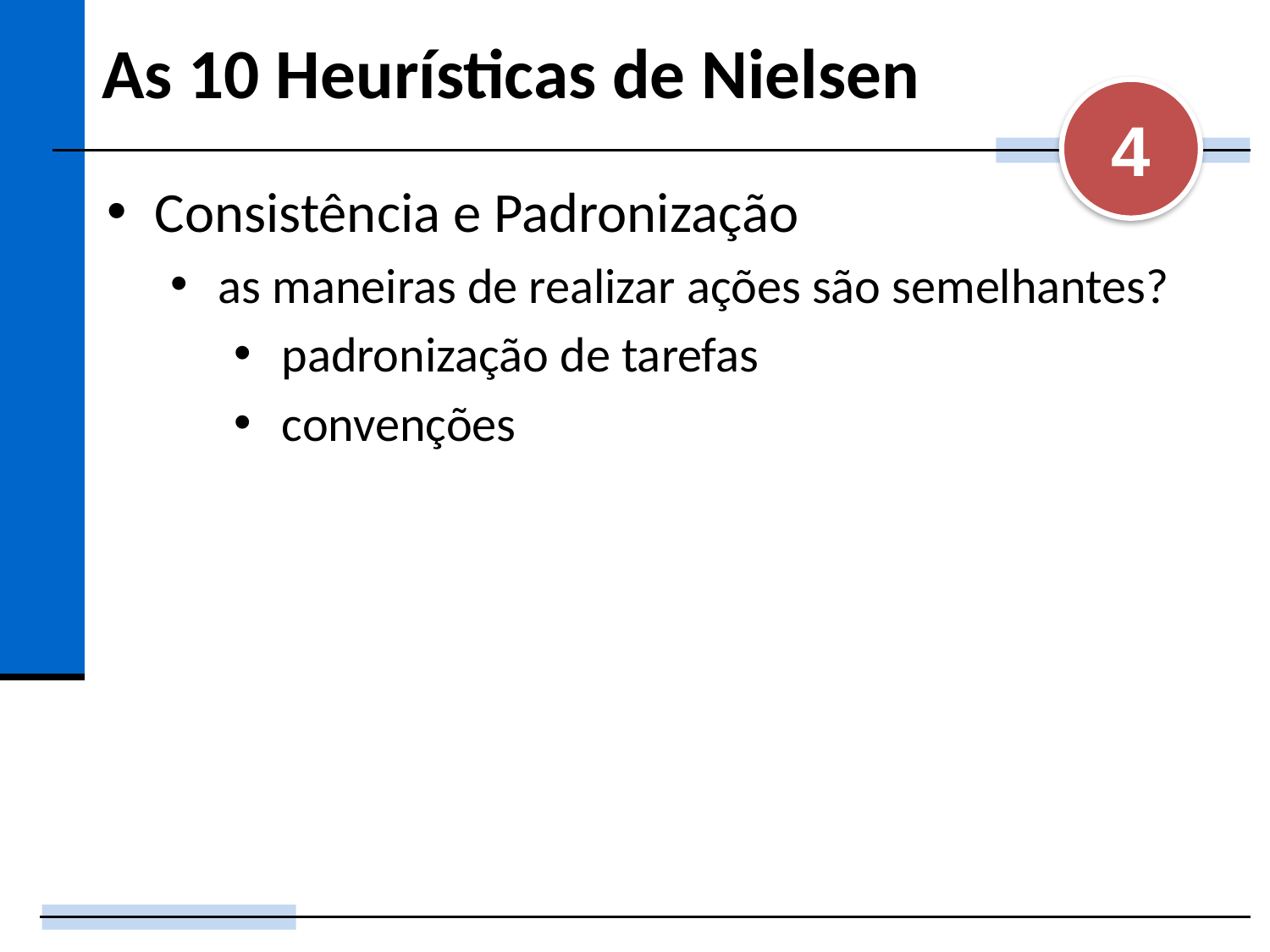

# As 10 Heurísticas de Nielsen
4
Consistência e Padronização
as maneiras de realizar ações são semelhantes?
padronização de tarefas
convenções